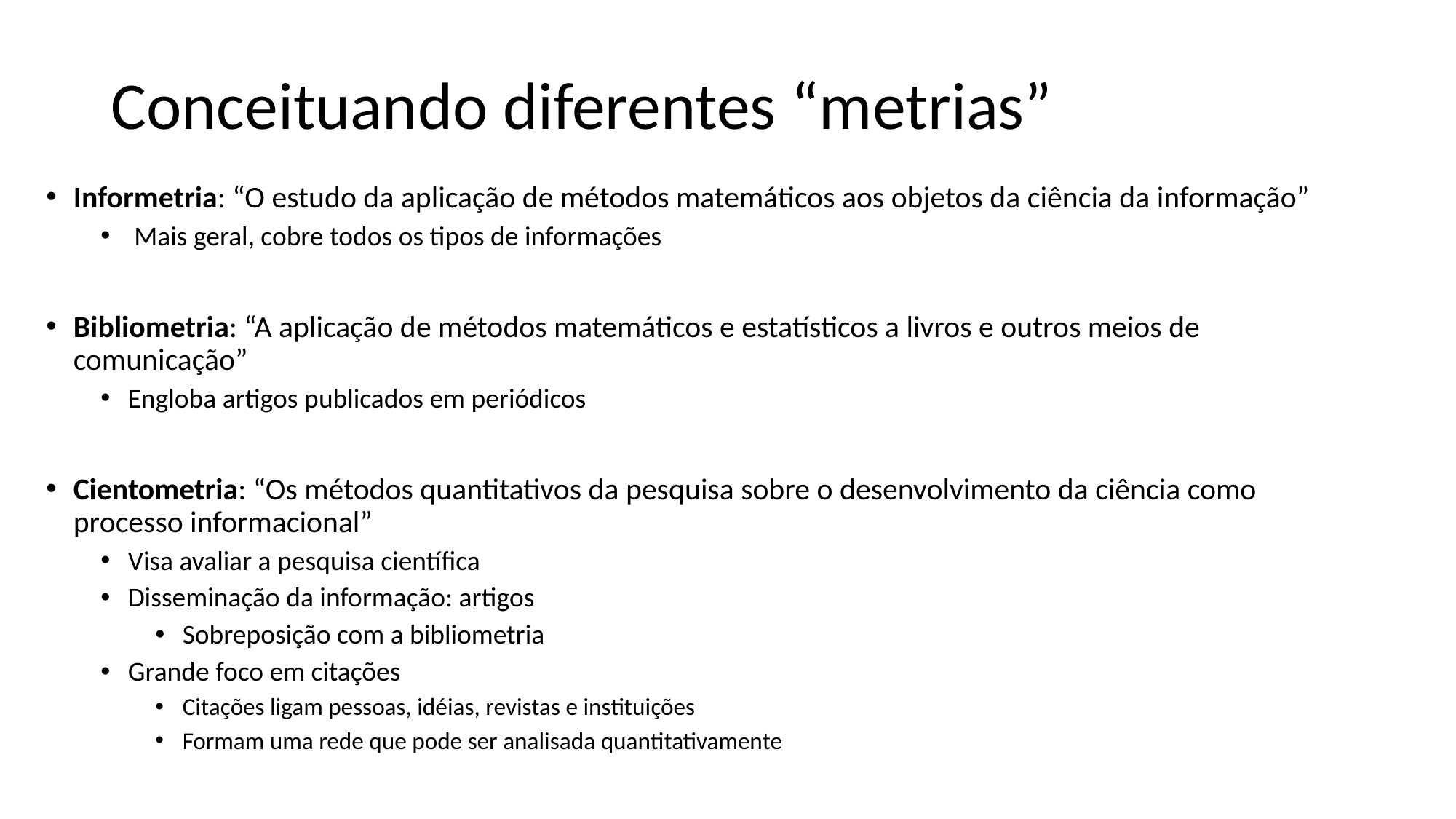

Conceituando diferentes “metrias”
Informetria: “O estudo da aplicação de métodos matemáticos aos objetos da ciência da informação”
 Mais geral, cobre todos os tipos de informações

Bibliometria: “A aplicação de métodos matemáticos e estatísticos a livros e outros meios de comunicação”
Engloba artigos publicados em periódicos

Cientometria: “Os métodos quantitativos da pesquisa sobre o desenvolvimento da ciência como processo informacional”
Visa avaliar a pesquisa científica
Disseminação da informação: artigos
Sobreposição com a bibliometria
Grande foco em citações
Citações ligam pessoas, idéias, revistas e instituições
Formam uma rede que pode ser analisada quantitativamente